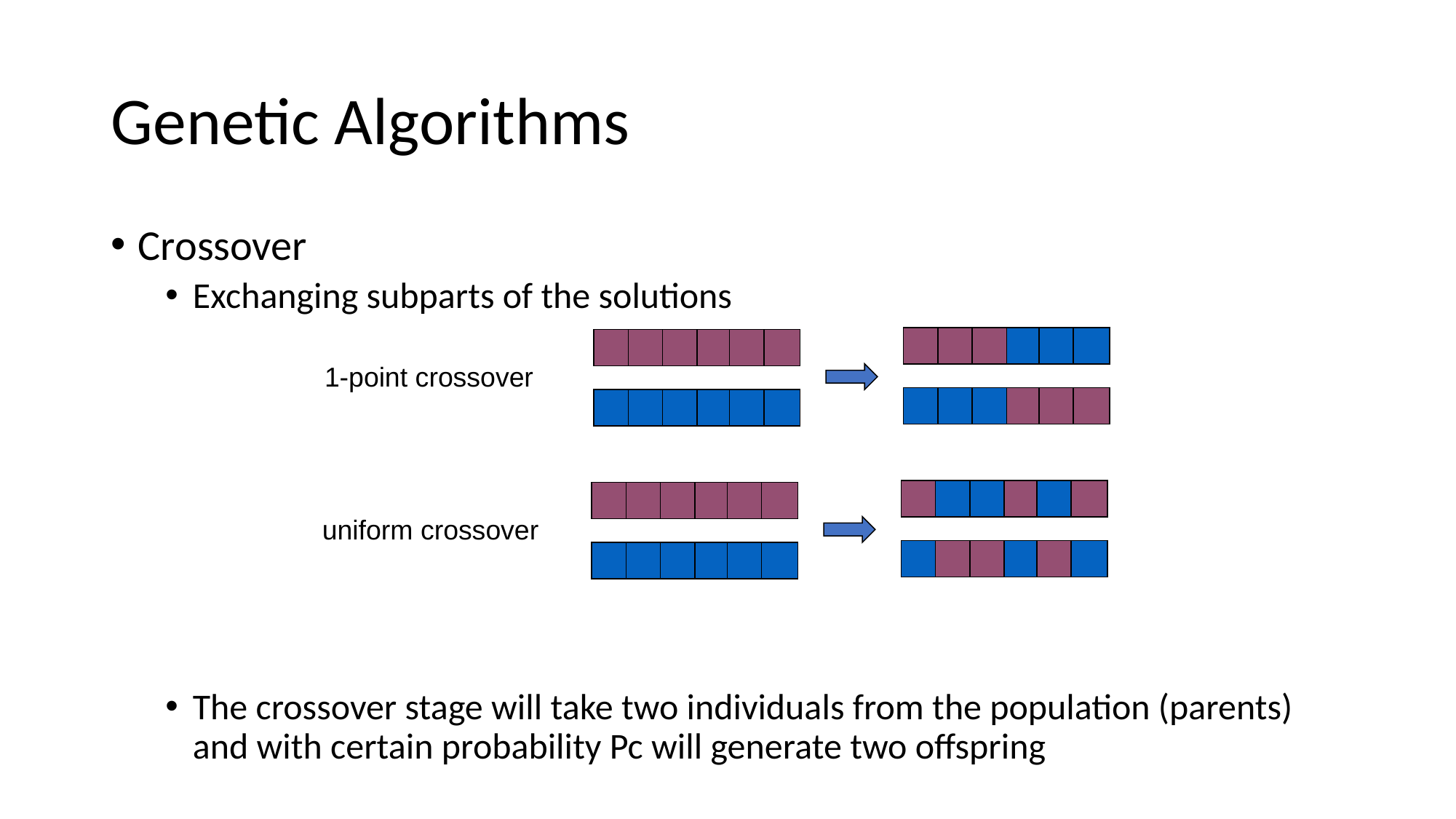

# Genetic Algorithms
Crossover
Exchanging subparts of the solutions

The crossover stage will take two individuals from the population (parents) and with certain probability Pc will generate two offspring

1-point crossover

uniform crossover